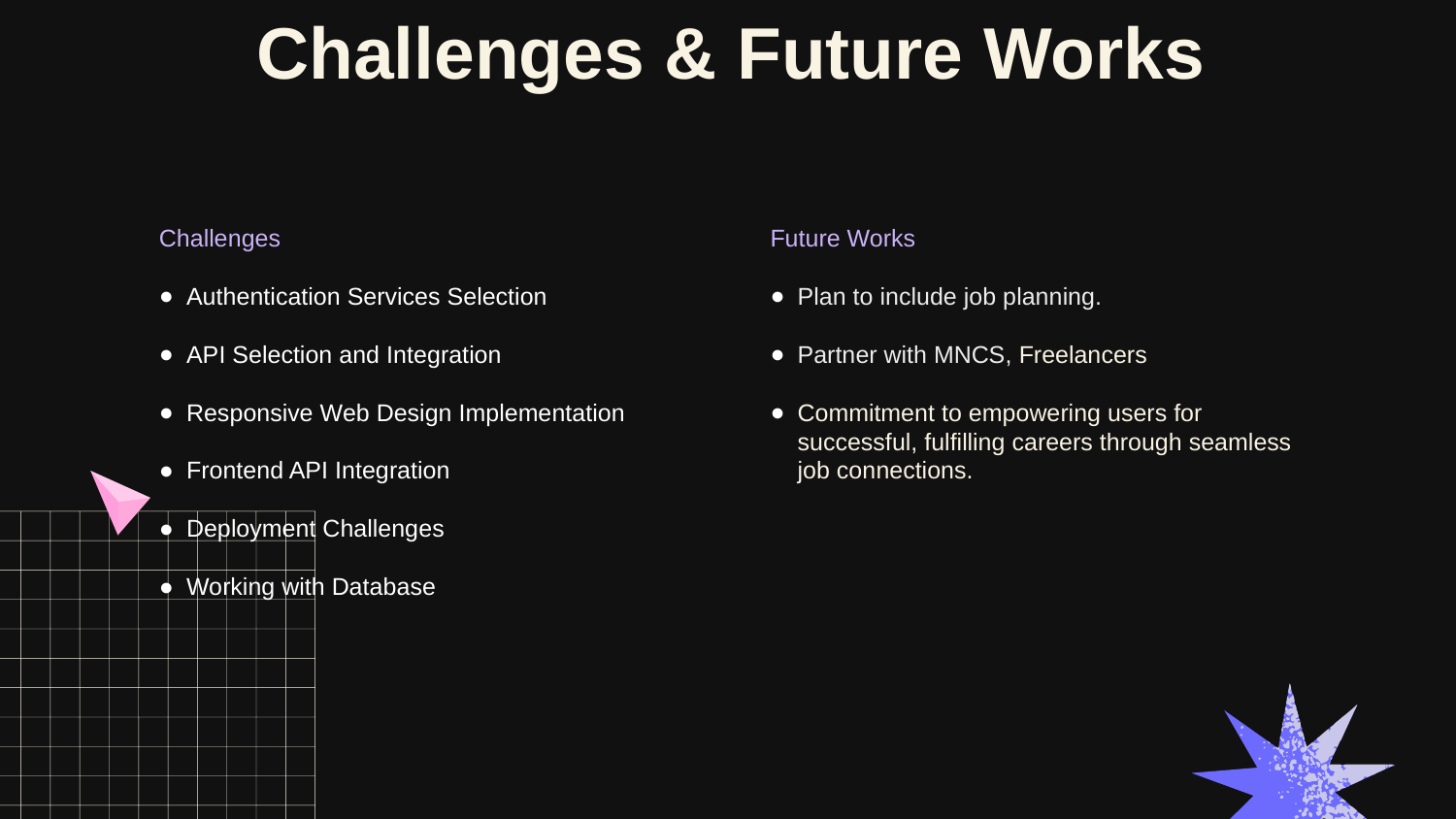

Challenges & Future Works
Future Works

Plan to include job planning.

Partner with MNCS, Freelancers

Commitment to empowering users for successful, fulfilling careers through seamless job connections.

Challenges

Authentication Services Selection

API Selection and Integration

Responsive Web Design Implementation

Frontend API Integration

Deployment Challenges

Working with Database